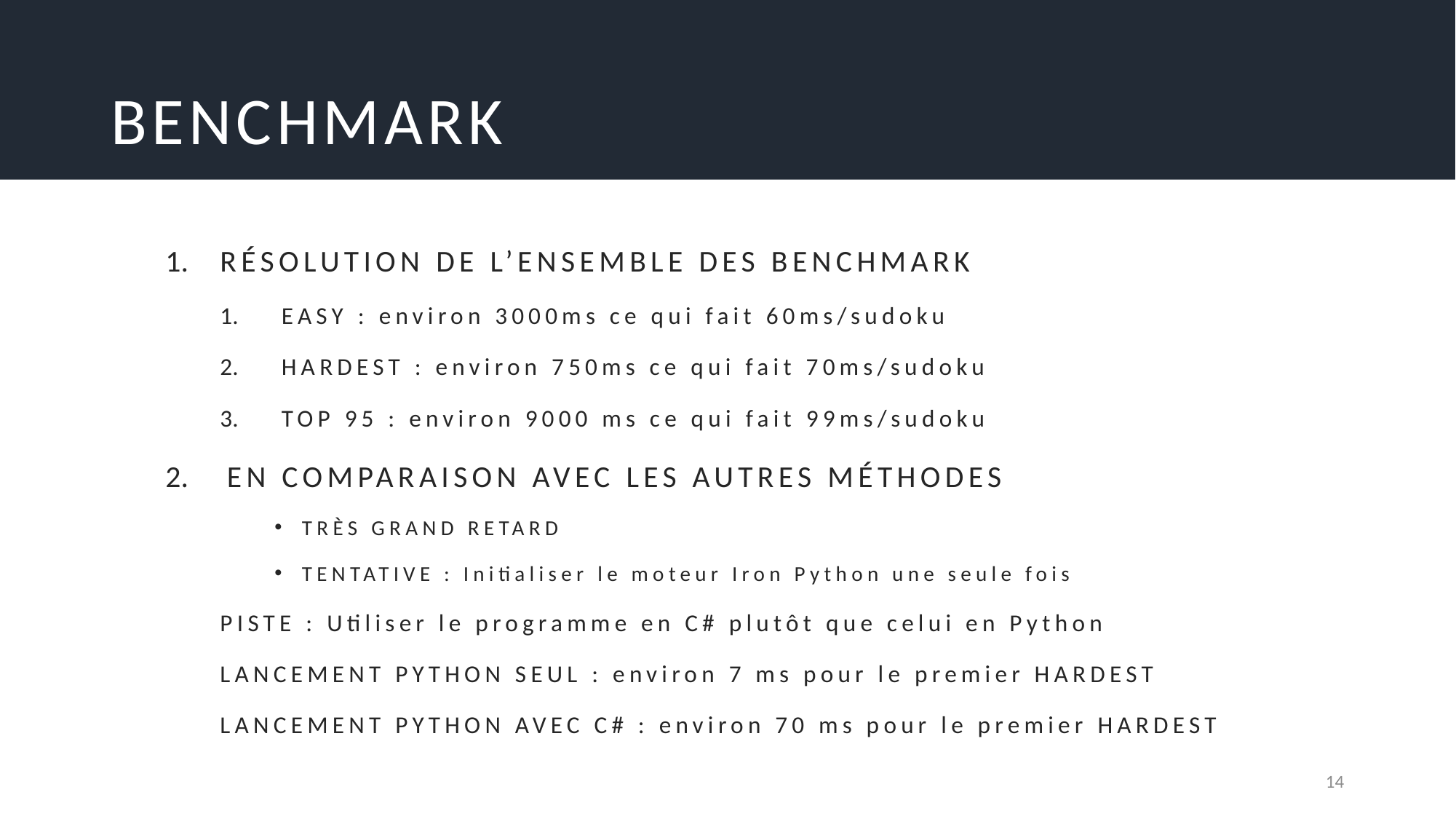

# BENCHMARK
RÉSOLUTION DE L’ENSEMBLE DES BENCHMARK
EASY : environ 3000ms ce qui fait 60ms/sudoku
HARDEST : environ 750ms ce qui fait 70ms/sudoku
TOP 95 : environ 9000 ms ce qui fait 99ms/sudoku
EN COMPARAISON AVEC LES AUTRES MÉTHODES
TRÈS GRAND RETARD
TENTATIVE : Initialiser le moteur Iron Python une seule fois
PISTE : Utiliser le programme en C# plutôt que celui en Python
LANCEMENT PYTHON SEUL : environ 7 ms pour le premier HARDEST
LANCEMENT PYTHON AVEC C# : environ 70 ms pour le premier HARDEST

14